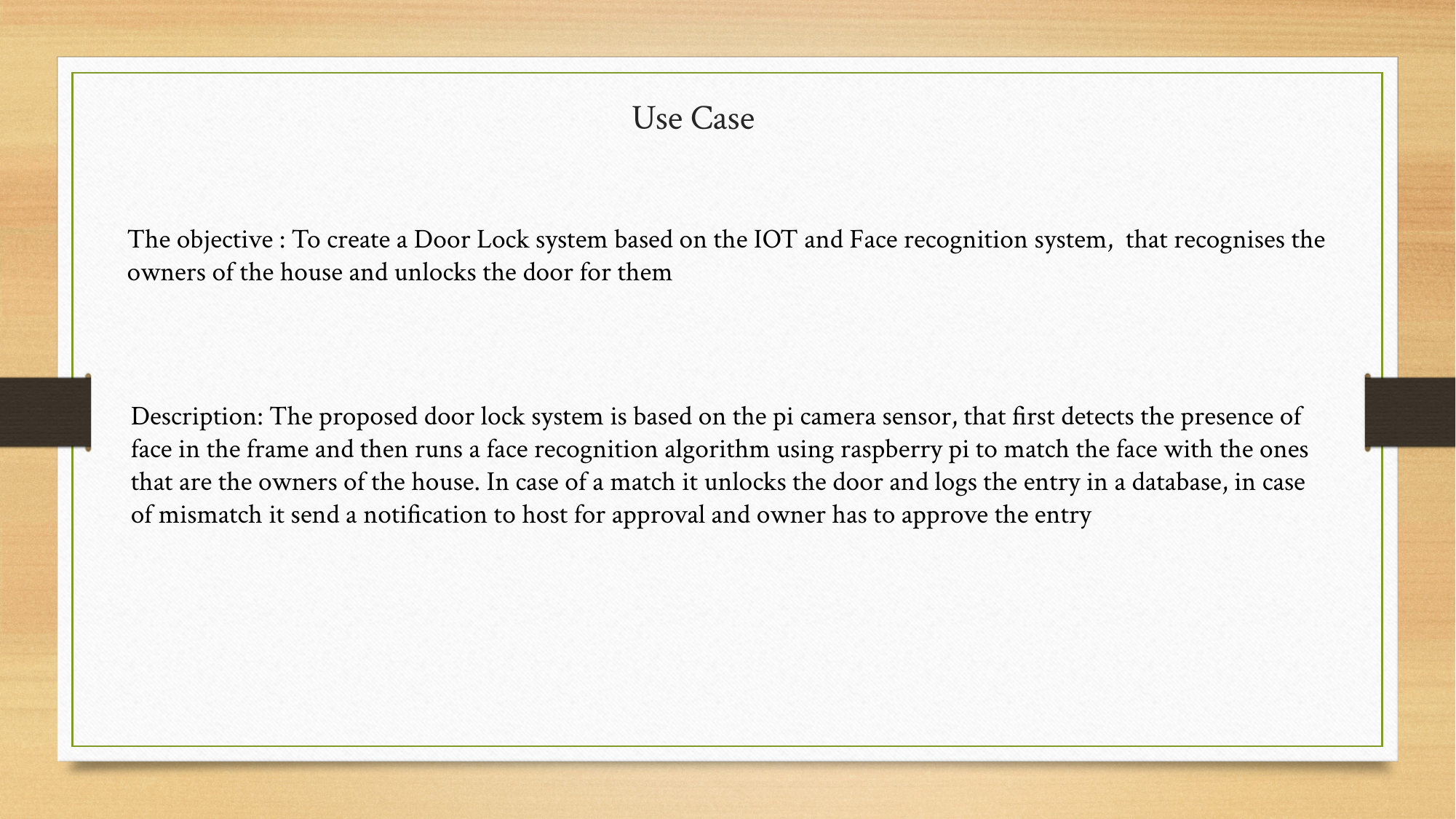

Use Case
The objective : To create a Door Lock system based on the IOT and Face recognition system,  that recognises the owners of the house and unlocks the door for them
Description: The proposed door lock system is based on the pi camera sensor, that first detects the presence of face in the frame and then runs a face recognition algorithm using raspberry pi to match the face with the ones that are the owners of the house. In case of a match it unlocks the door and logs the entry in a database, in case of mismatch it send a notification to host for approval and owner has to approve the entry